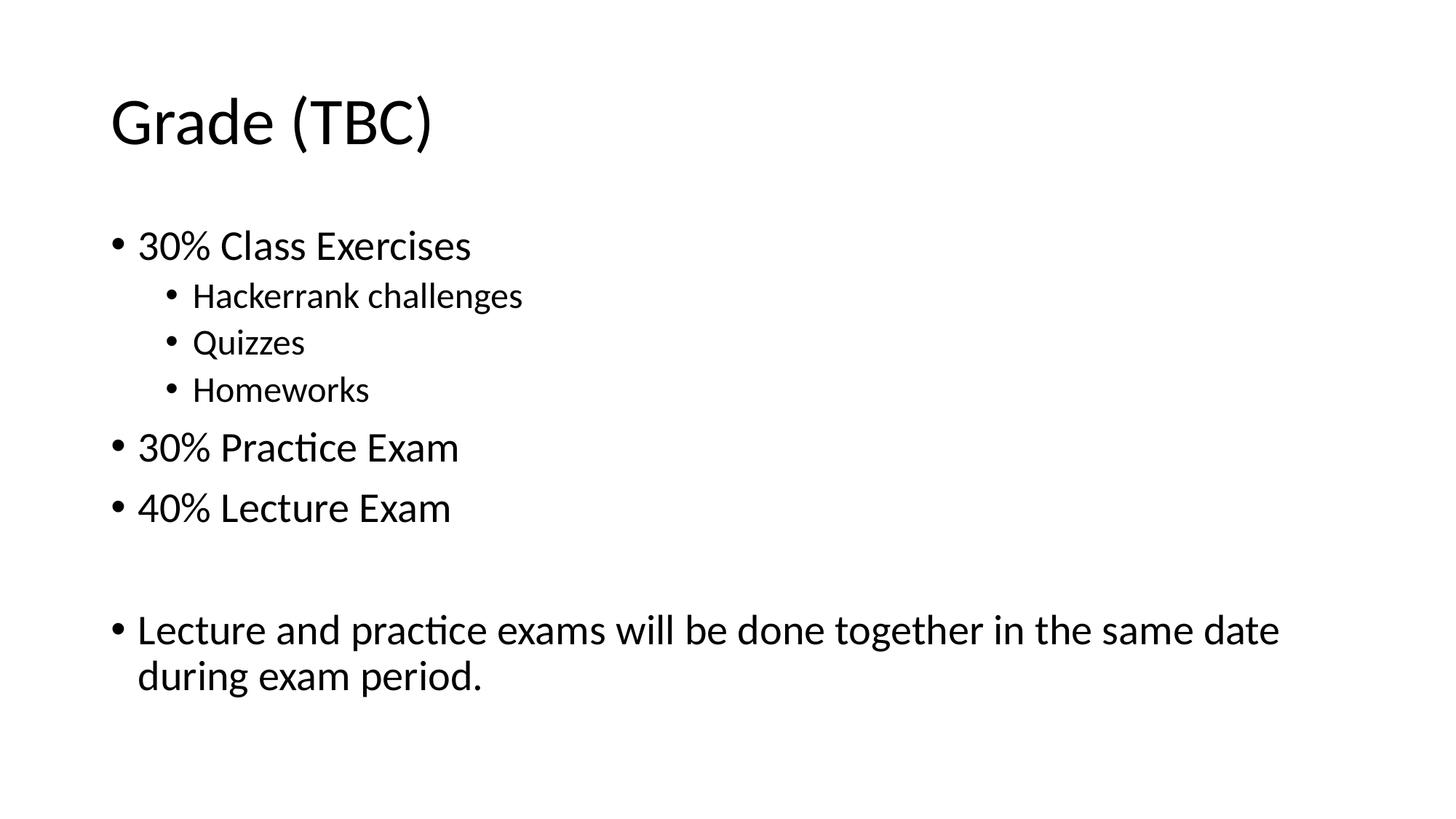

# Grade (TBC)
30% Class Exercises
Hackerrank challenges
Quizzes
Homeworks
30% Practice Exam
40% Lecture Exam

Lecture and practice exams will be done together in the same date during exam period.